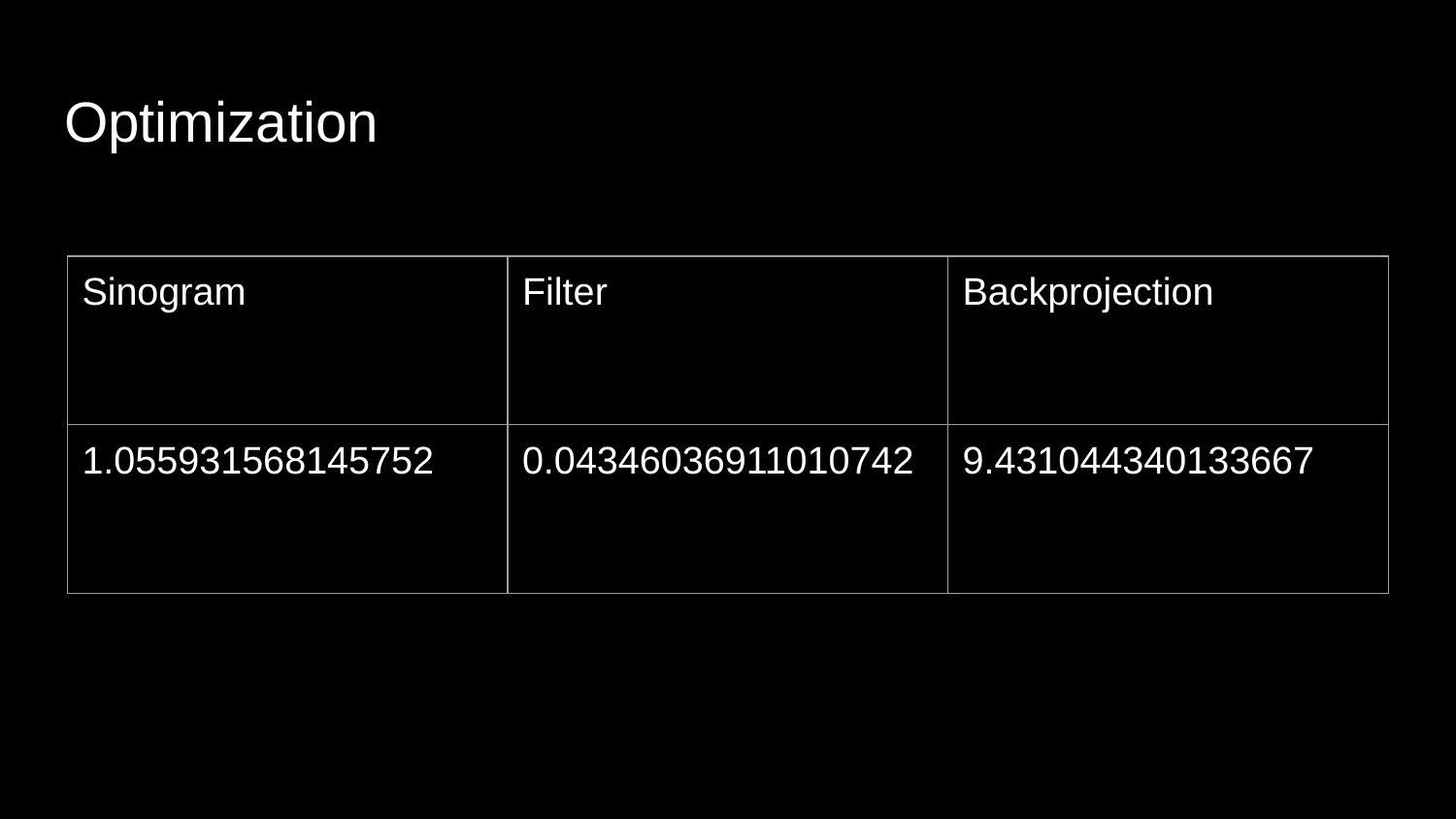

# Optimization
| Sinogram | Filter | Backprojection |
| --- | --- | --- |
| 1.055931568145752 | 0.04346036911010742 | 9.431044340133667 |